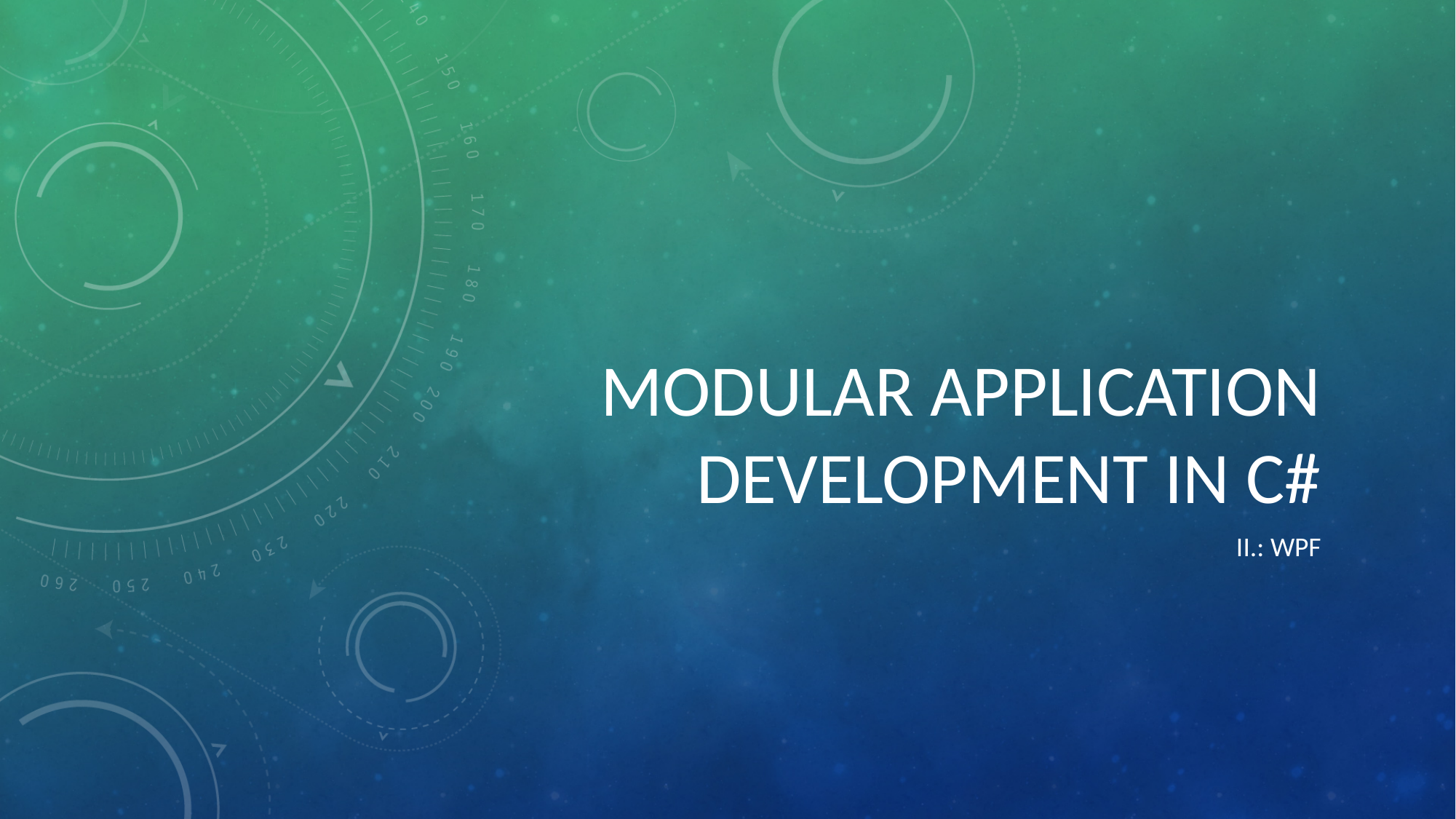

# Modular Application Development in C#
II.: WPF